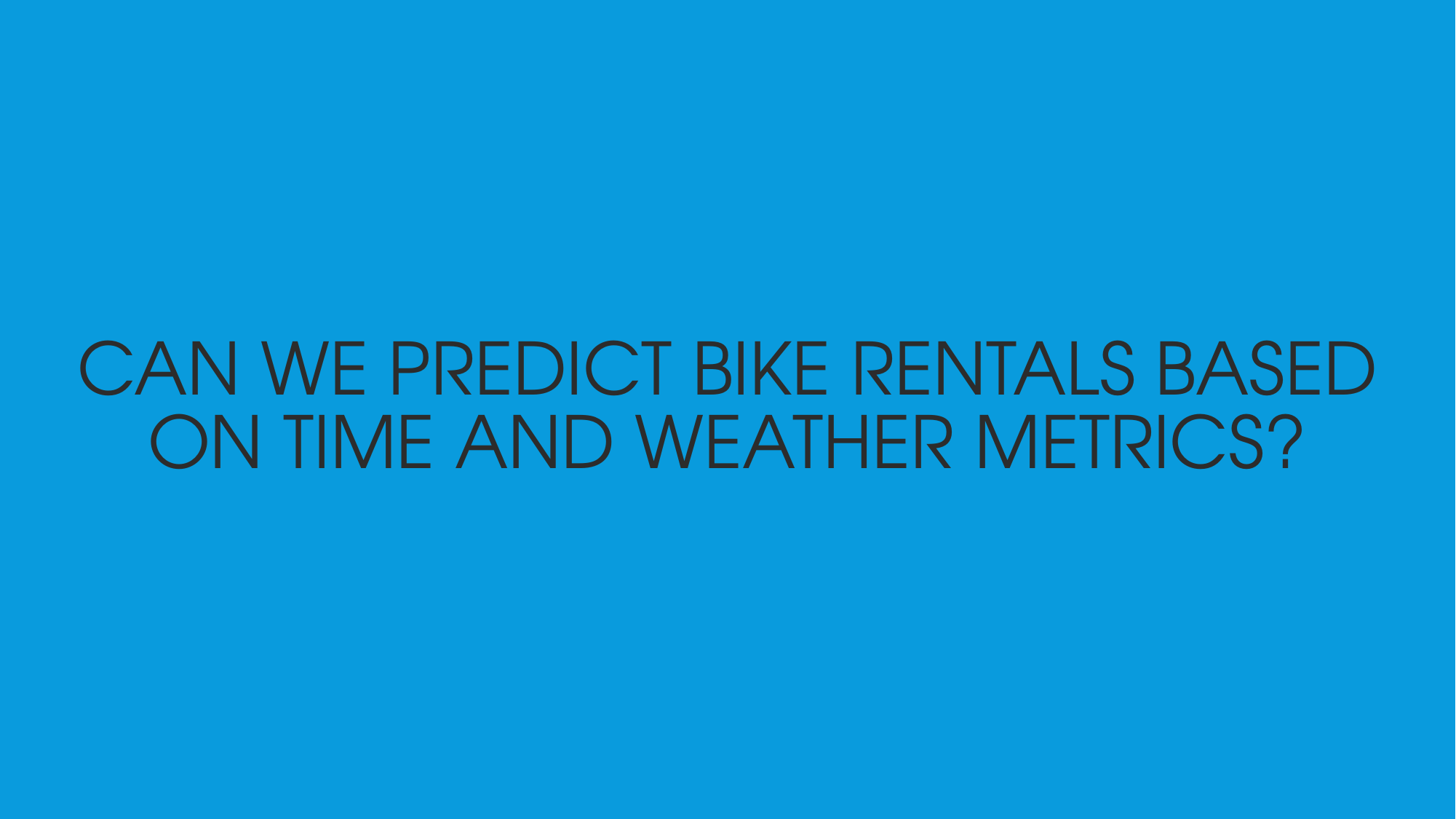

CAN WE PREDICT BIKE RENTALS BASED ON TIME AND WEATHER METRICS?